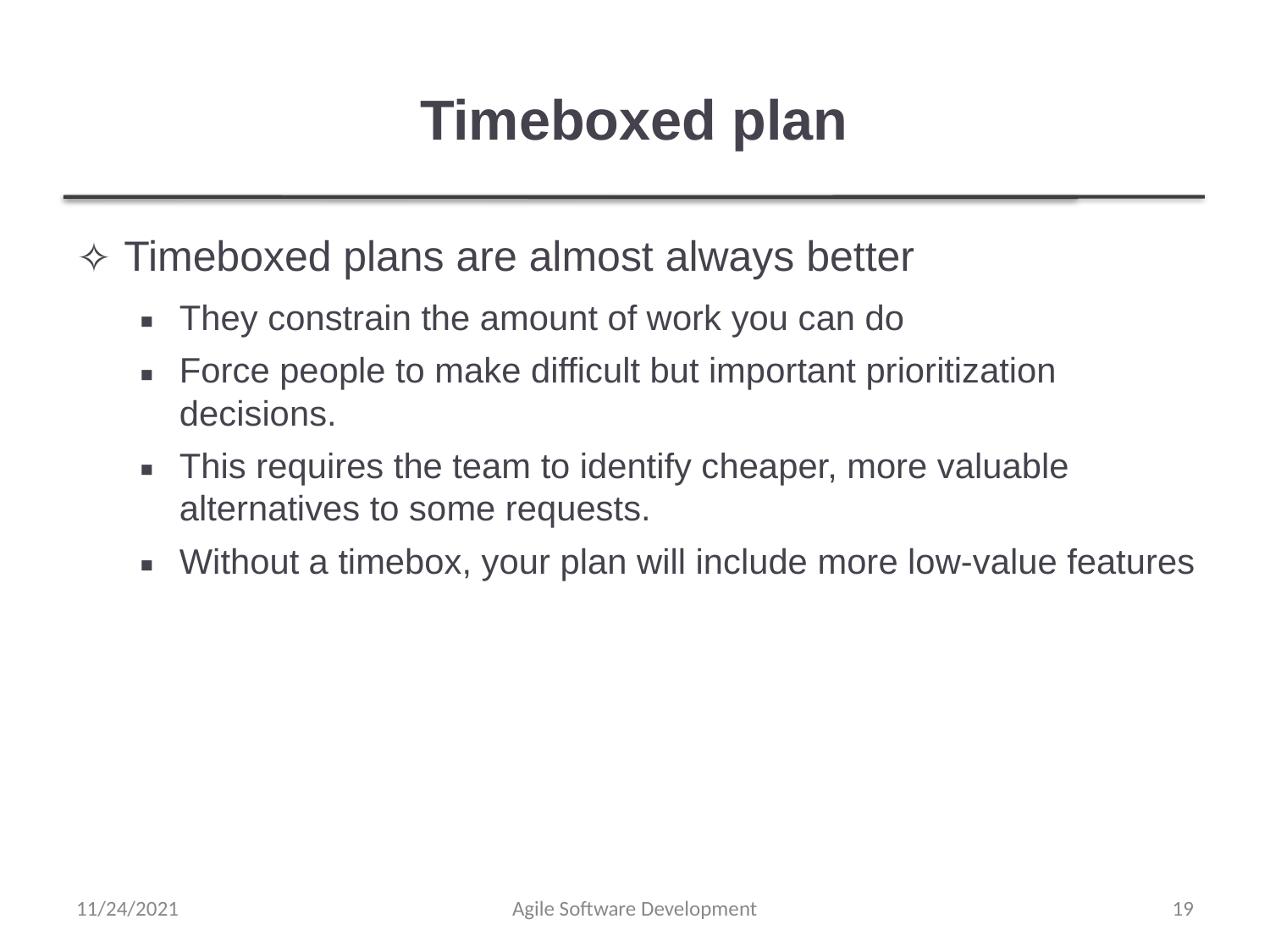

# Timeboxed plan
Timeboxed plans are almost always better
They constrain the amount of work you can do
Force people to make difficult but important prioritization decisions.
This requires the team to identify cheaper, more valuable alternatives to some requests.
Without a timebox, your plan will include more low-value features
11/24/2021
Agile Software Development
19